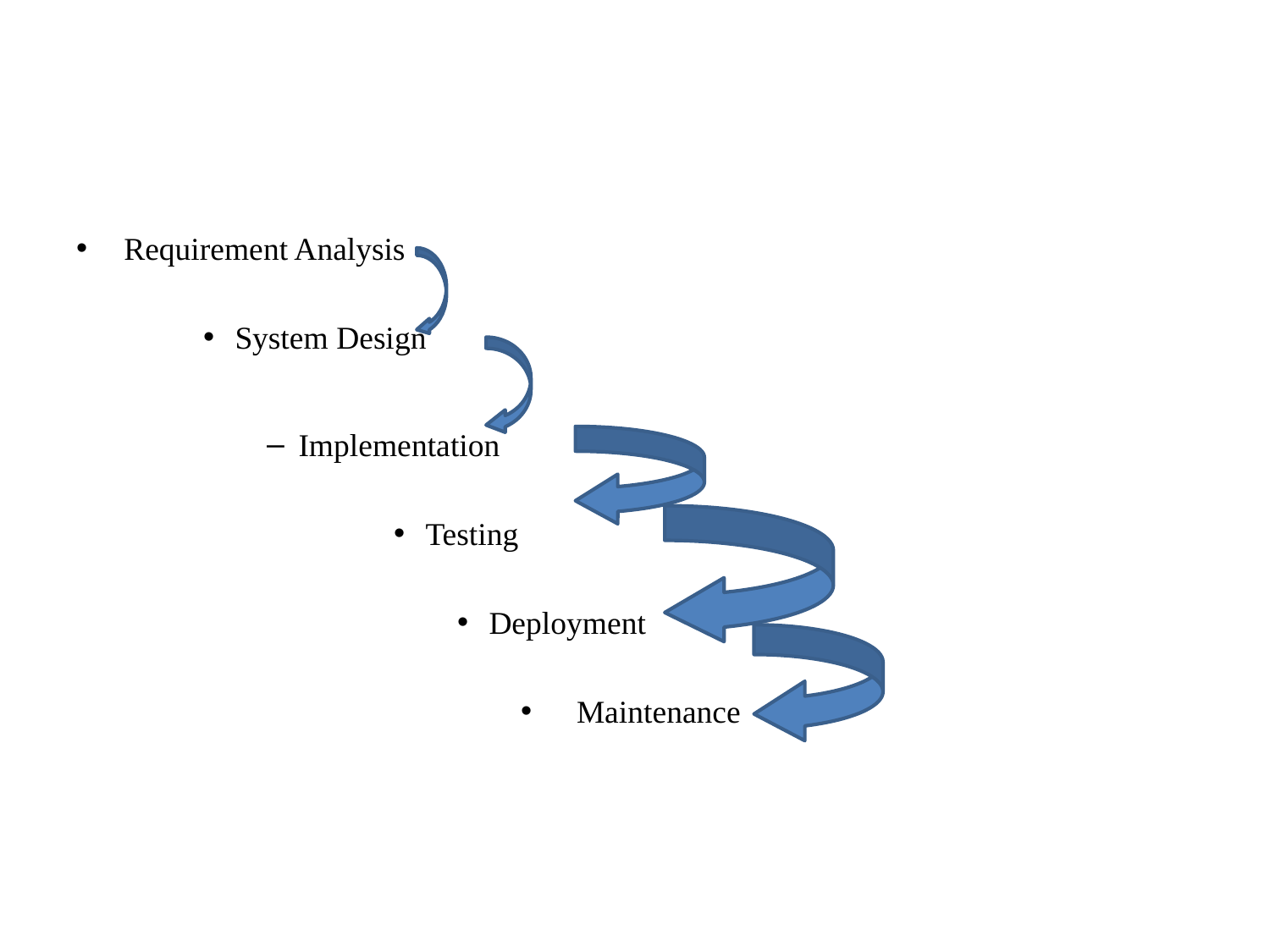

Requirement Analysis

System Design

Implementation

Testing

Deployment

   Maintenance